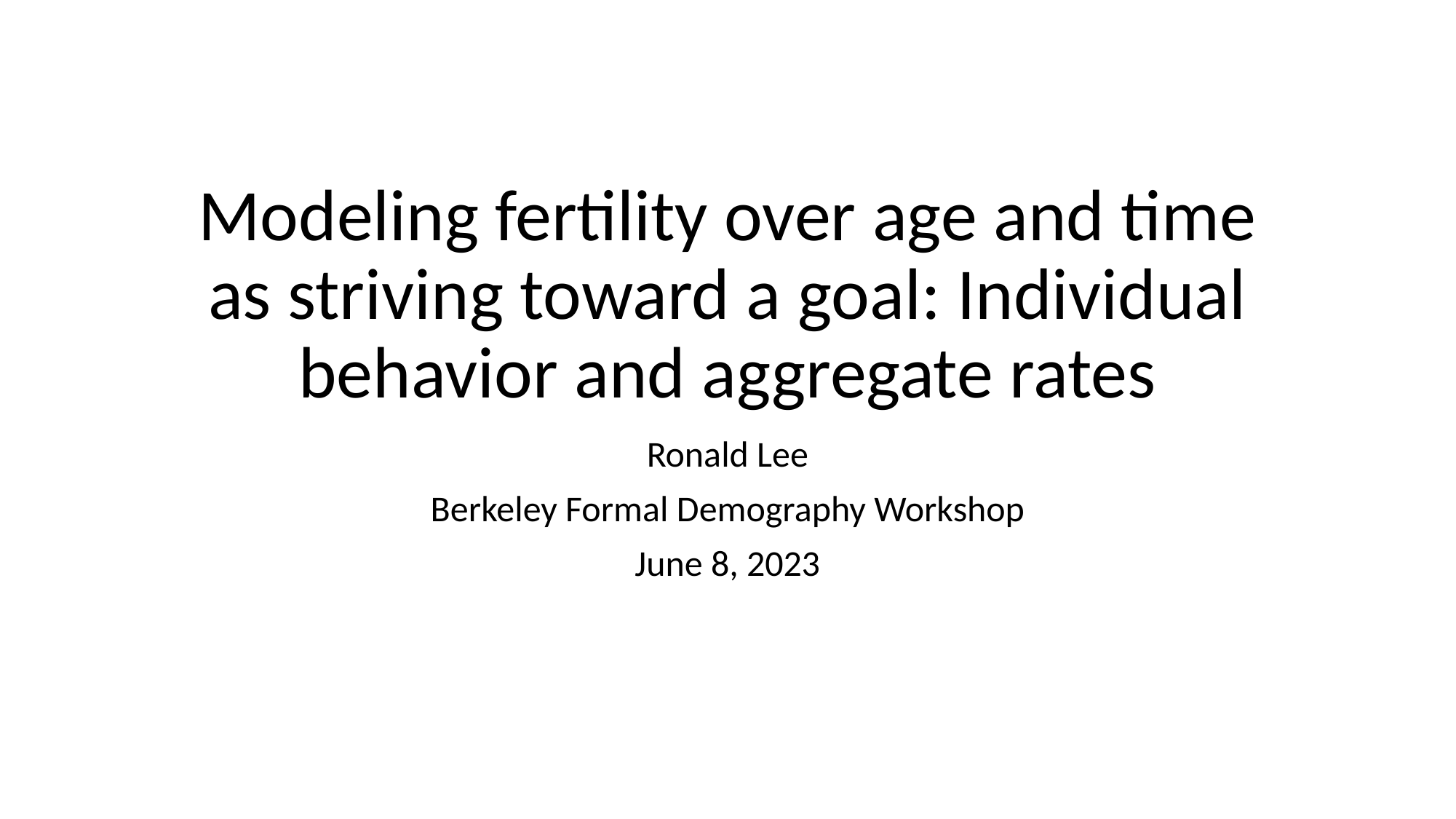

# Modeling fertility over age and time as striving toward a goal: Individual behavior and aggregate rates
Ronald Lee
Berkeley Formal Demography Workshop
June 8, 2023